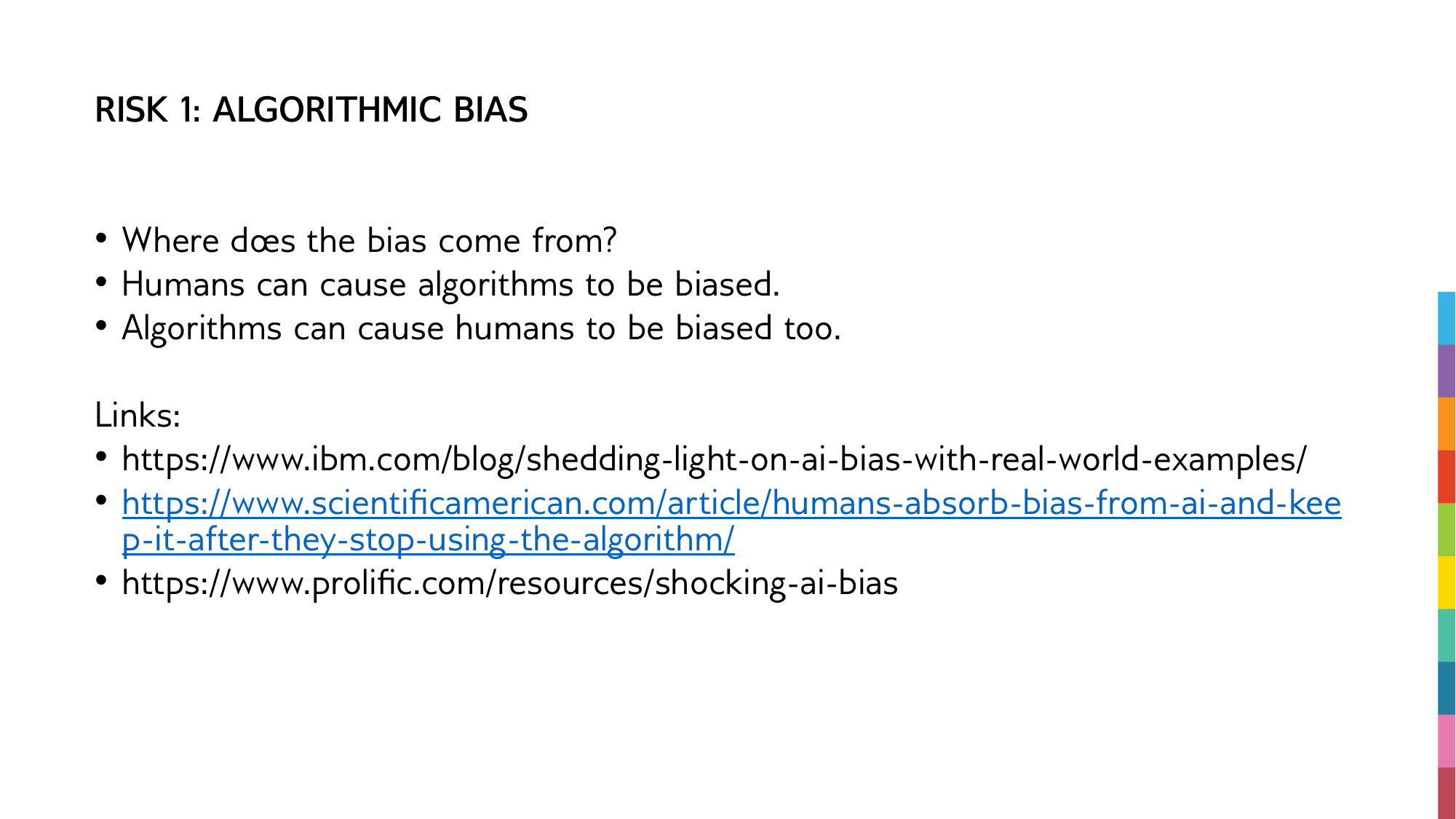

# RISK 1: ALGORITHMIC BIAS

Where does the bias come from?
Humans can cause algorithms to be biased.
Algorithms can cause humans to be biased too.

Links:
https://www.ibm.com/blog/shedding-light-on-ai-bias-with-real-world-examples/
https://www.scientificamerican.com/article/humans-absorb-bias-from-ai-and-keep-it-after-they-stop-using-the-algorithm/
https://www.prolific.com/resources/shocking-ai-bias